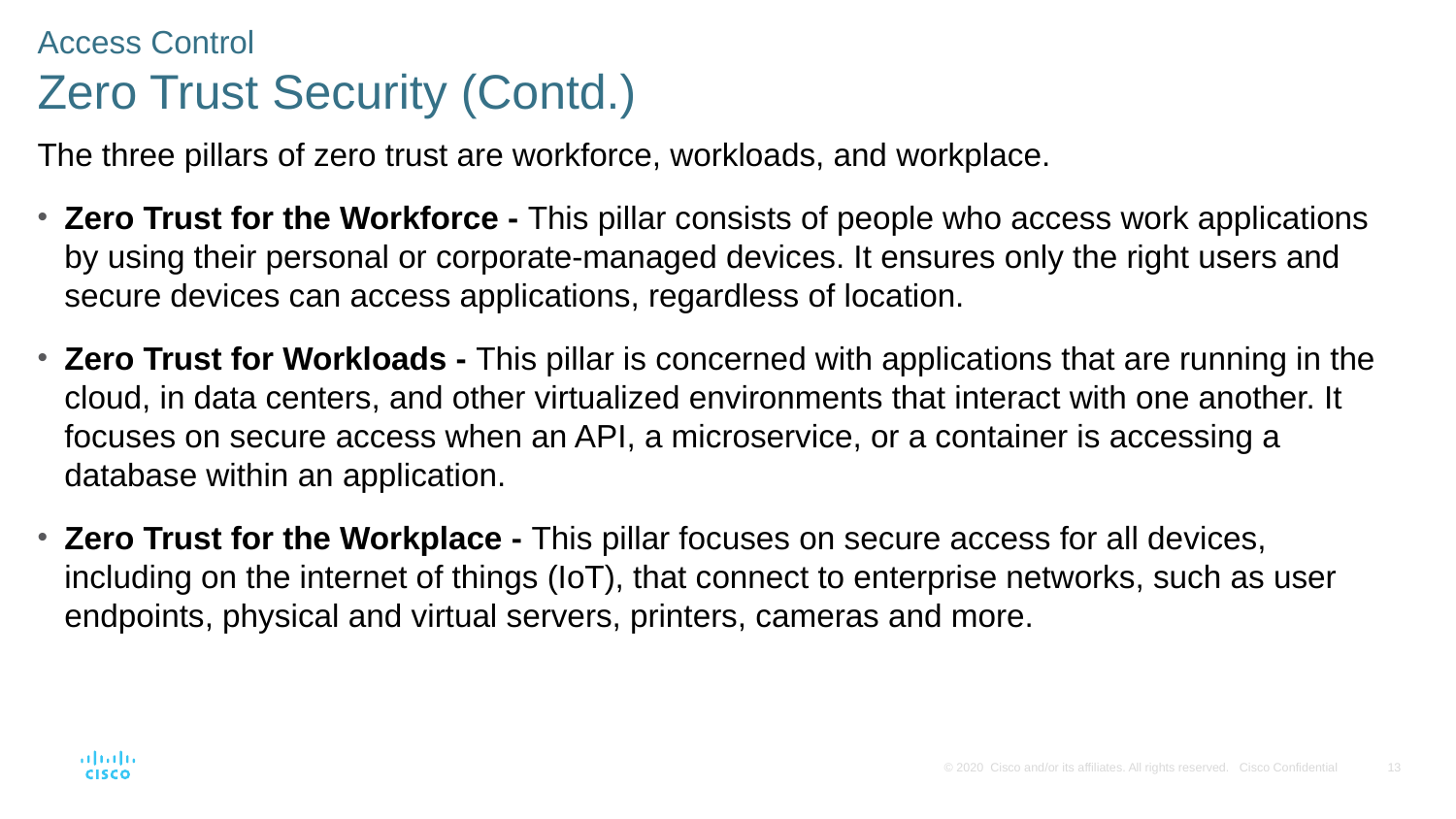

Access Control
Zero Trust Security (Contd.)
The three pillars of zero trust are workforce, workloads, and workplace.
Zero Trust for the Workforce - This pillar consists of people who access work applications by using their personal or corporate-managed devices. It ensures only the right users and secure devices can access applications, regardless of location.
Zero Trust for Workloads - This pillar is concerned with applications that are running in the cloud, in data centers, and other virtualized environments that interact with one another. It focuses on secure access when an API, a microservice, or a container is accessing a database within an application.
Zero Trust for the Workplace - This pillar focuses on secure access for all devices, including on the internet of things (IoT), that connect to enterprise networks, such as user endpoints, physical and virtual servers, printers, cameras and more.